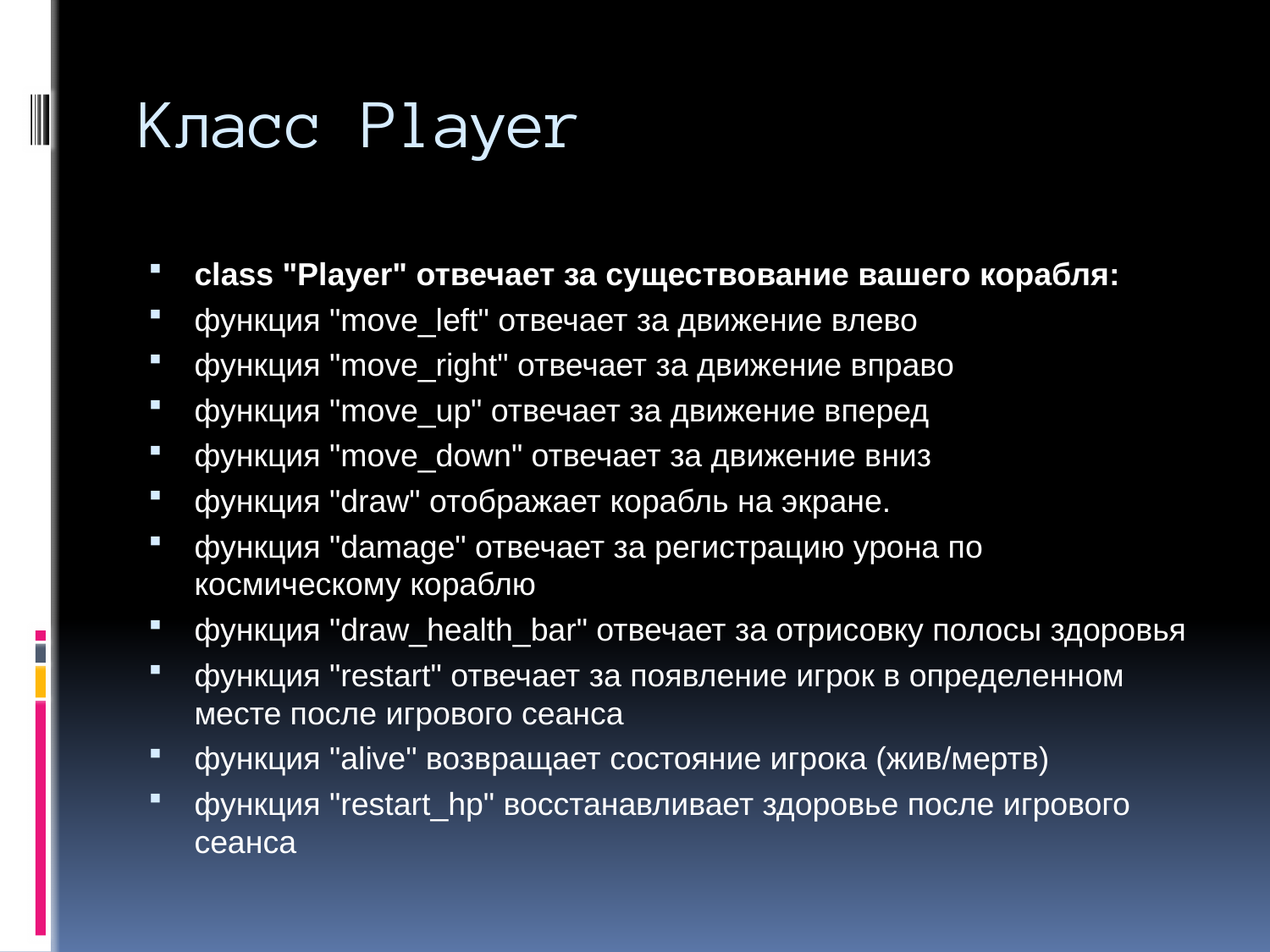

# Класс Player
class "Player" отвечает за существование вашего корабля:
функция "move_left" отвечает за движение влево
функция "move_right" отвечает за движение вправо
функция "move_up" отвечает за движение вперед
функция "move_down" отвечает за движение вниз
функция "draw" отображает корабль на экране.
функция "damage" отвечает за регистрацию урона по космическому кораблю
функция "draw_health_bar" отвечает за отрисовку полосы здоровья
функция "restart" отвечает за появление игрок в определенном месте после игрового сеанса
функция "alive" возвращает состояние игрока (жив/мертв)
функция "restart_hp" восстанавливает здоровье после игрового сеанса